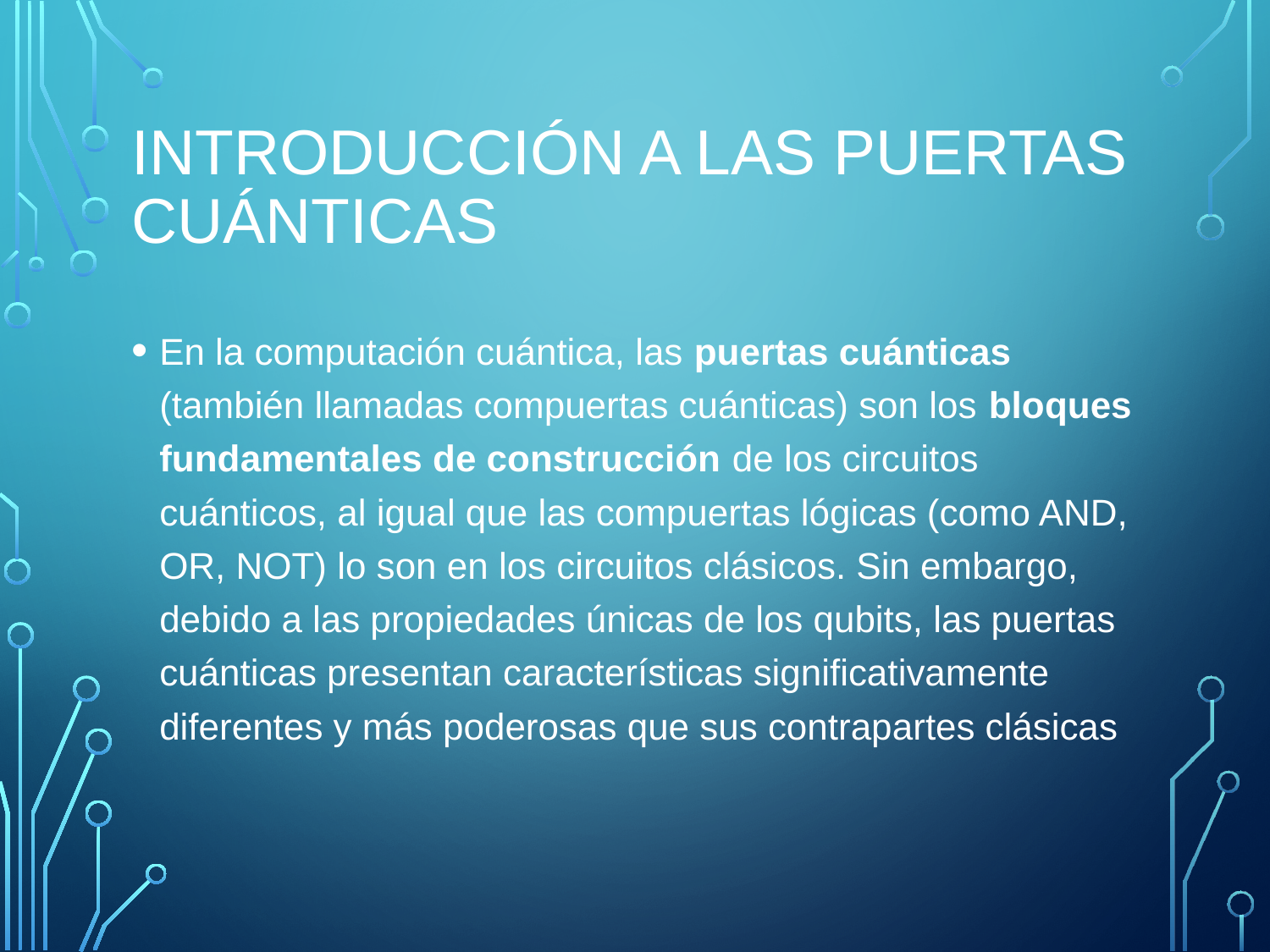

# Introducción a las puertas cuánticas
En la computación cuántica, las puertas cuánticas (también llamadas compuertas cuánticas) son los bloques fundamentales de construcción de los circuitos cuánticos, al igual que las compuertas lógicas (como AND, OR, NOT) lo son en los circuitos clásicos. Sin embargo, debido a las propiedades únicas de los qubits, las puertas cuánticas presentan características significativamente diferentes y más poderosas que sus contrapartes clásicas